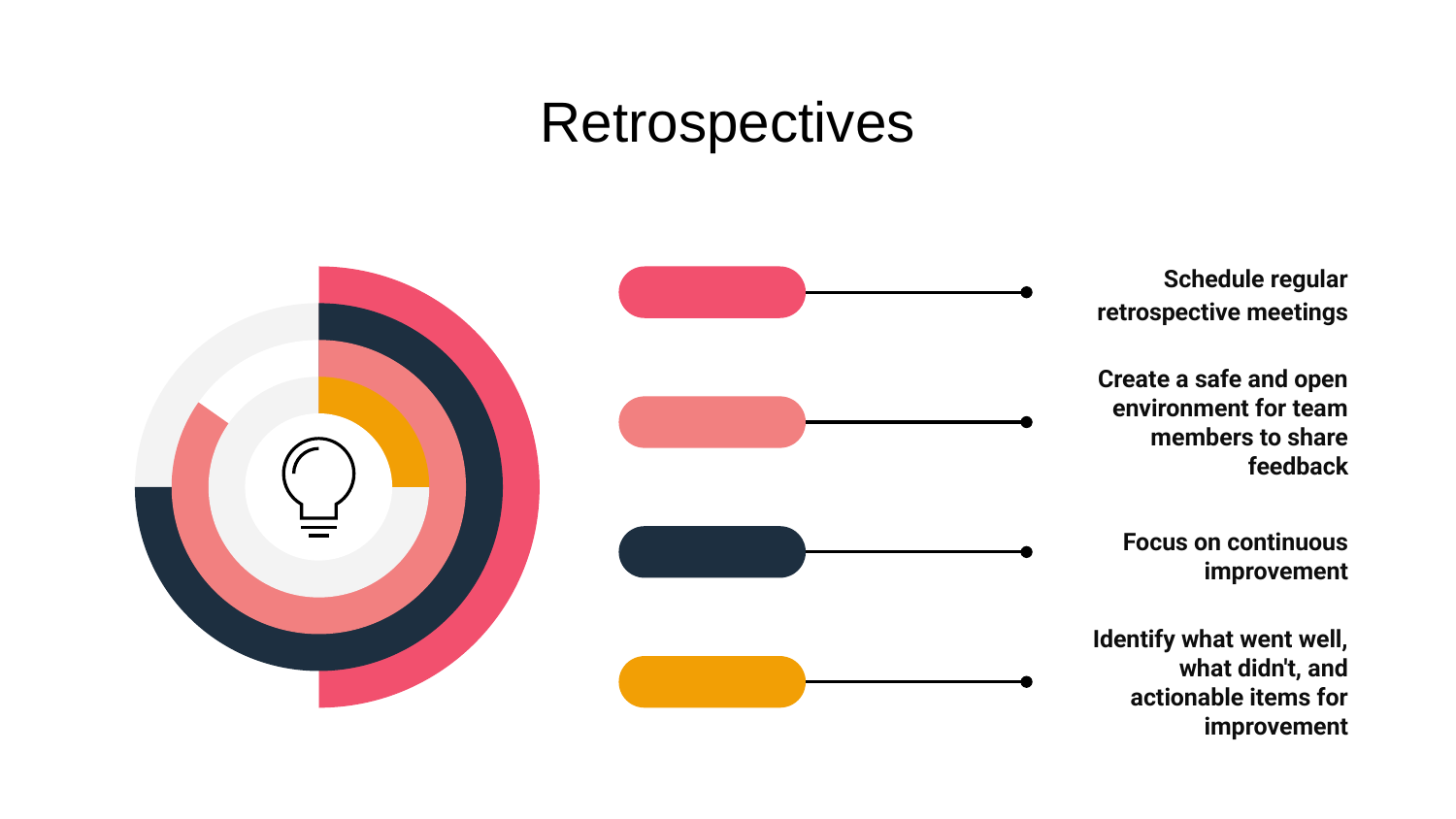

# Retrospectives
Schedule regular retrospective meetings

Create a safe and open environment for team members to share feedback

Focus on continuous improvement

Identify what went well, what didn't, and actionable items for improvement